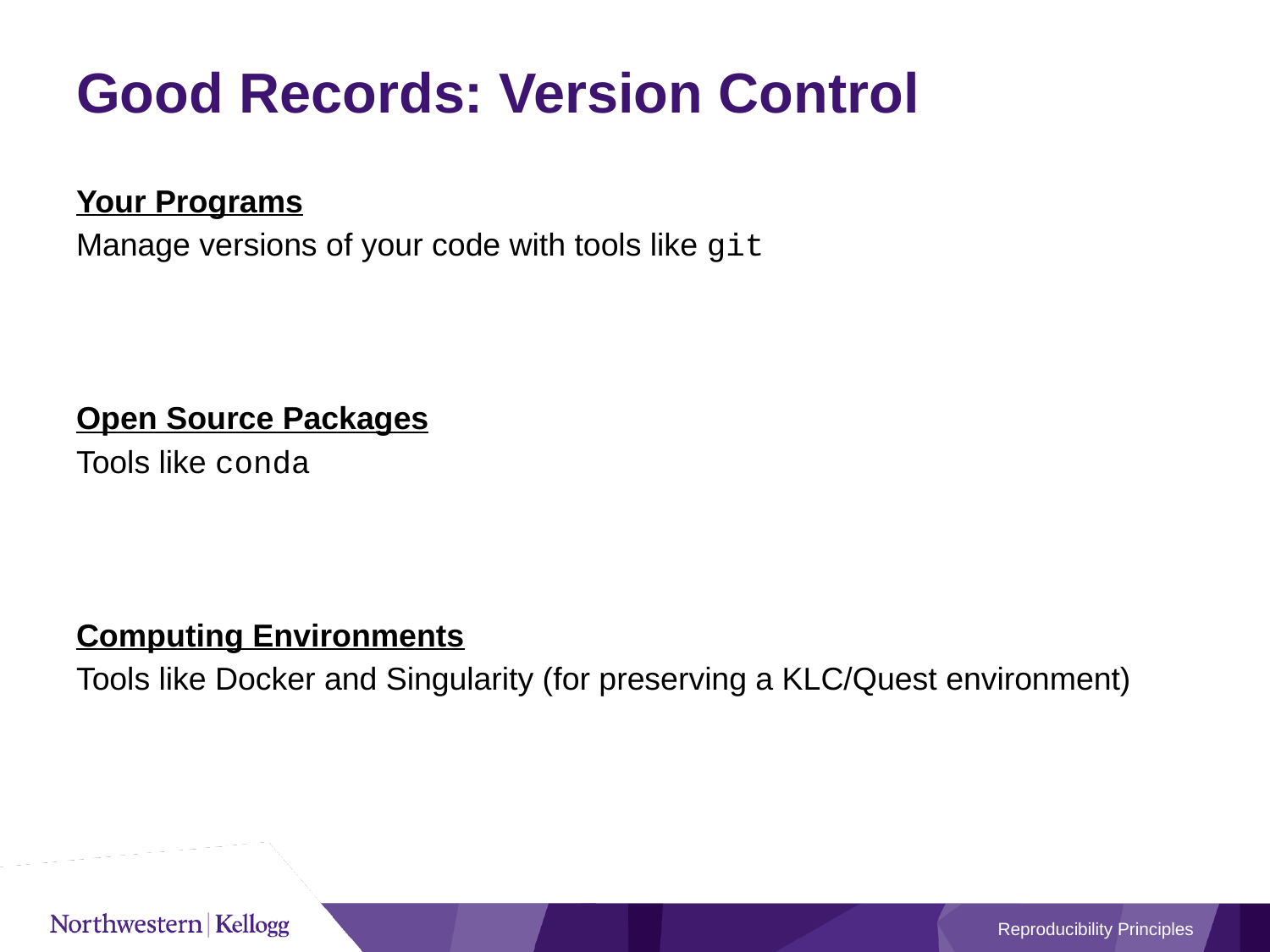

# Good Records: Version Control
Your Programs
Manage versions of your code with tools like git

Open Source Packages
Tools like conda

Computing Environments
Tools like Docker and Singularity (for preserving a KLC/Quest environment)

Reproducibility Principles